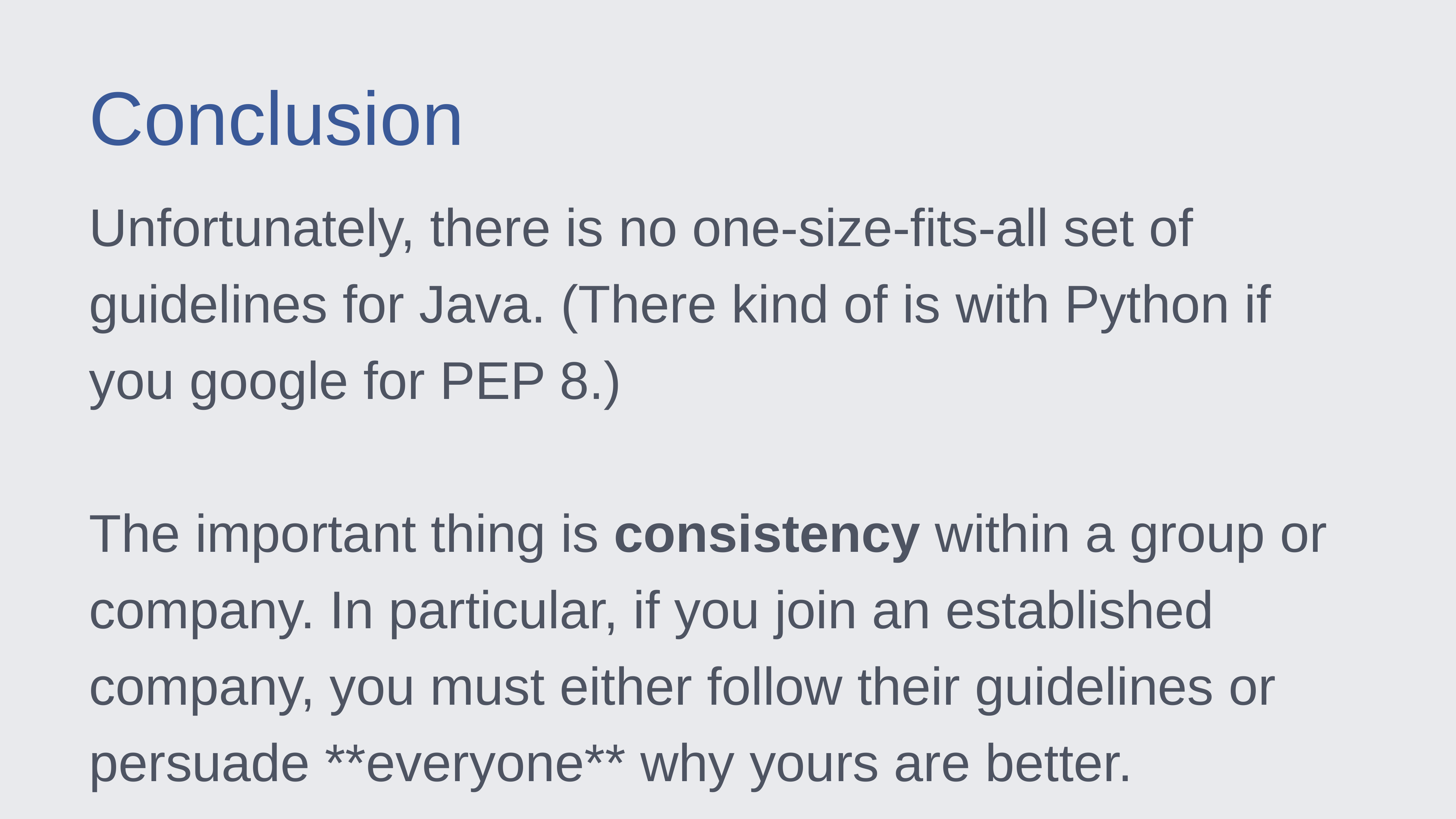

Conclusion
Unfortunately, there is no one-size-fits-all set of guidelines for Java. (There kind of is with Python if you google for PEP 8.)

The important thing is consistency within a group or company. In particular, if you join an established company, you must either follow their guidelines or persuade **everyone** why yours are better.